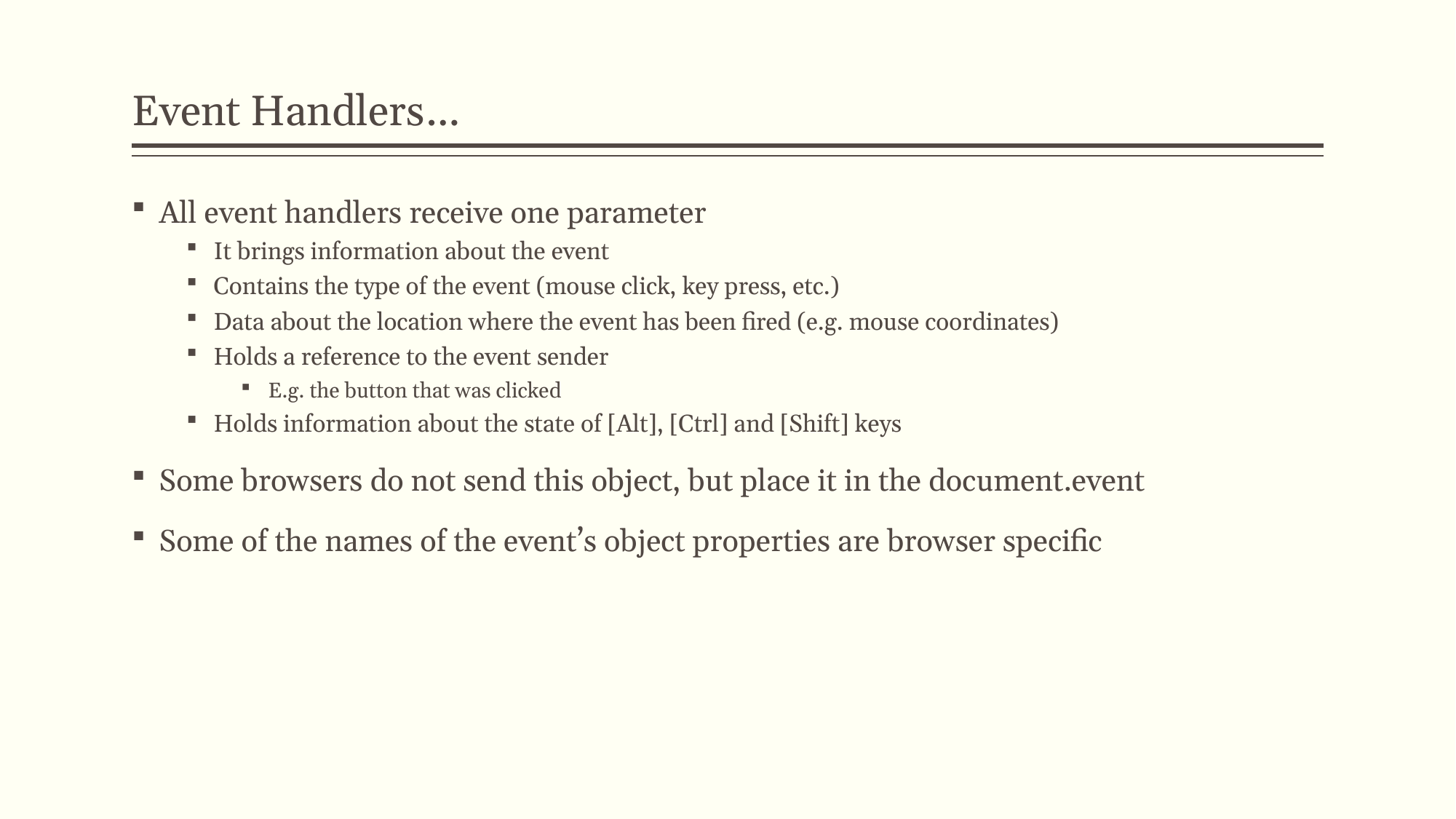

# Event Handlers…
All event handlers receive one parameter
It brings information about the event
Contains the type of the event (mouse click, key press, etc.)
Data about the location where the event has been fired (e.g. mouse coordinates)
Holds a reference to the event sender
E.g. the button that was clicked
Holds information about the state of [Alt], [Ctrl] and [Shift] keys
Some browsers do not send this object, but place it in the document.event
Some of the names of the event’s object properties are browser specific